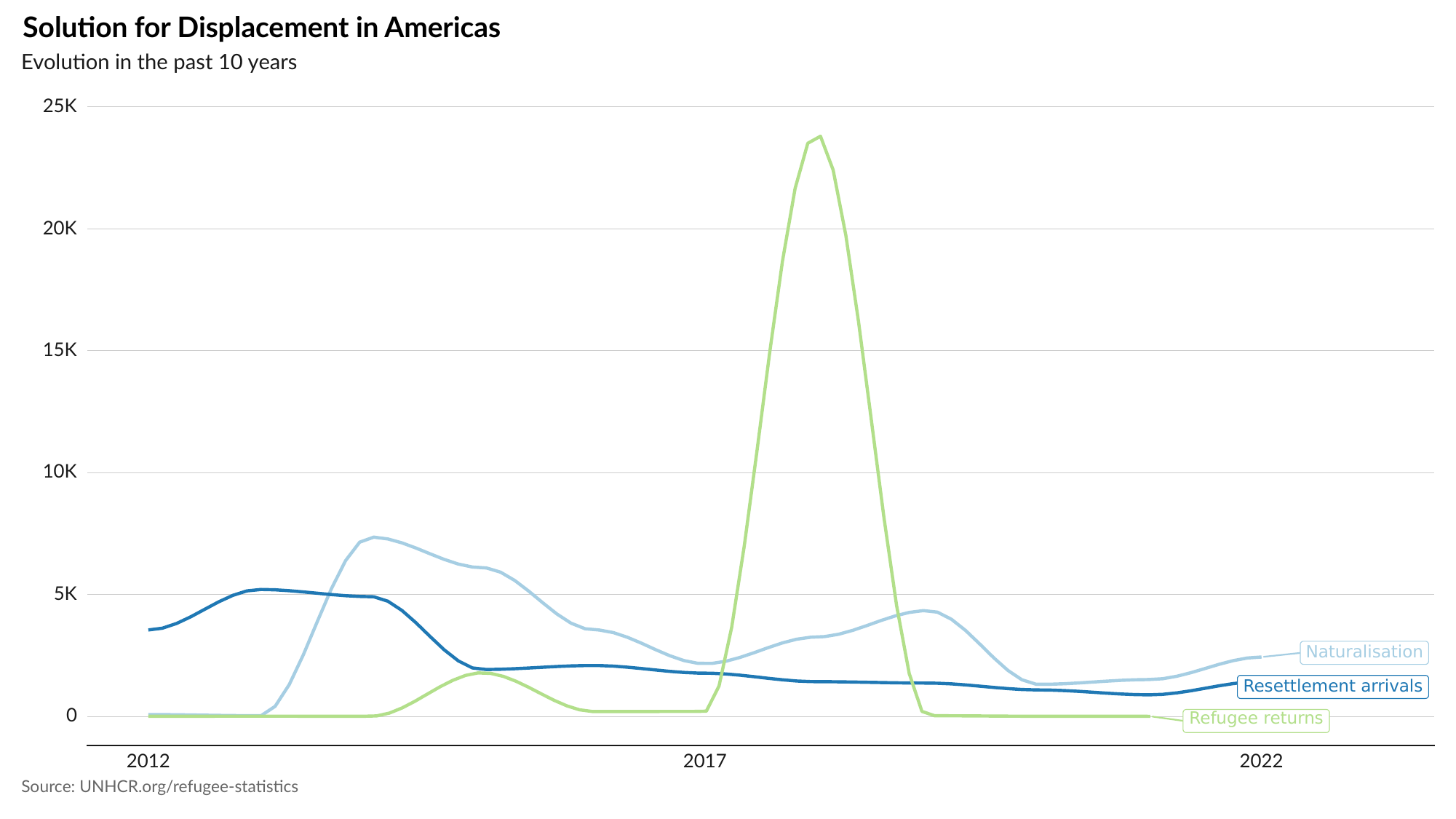

Solution for Displacement in Americas
Evolution in the past 10 years
25K

20K

15K

10K

5K

Naturalisation

Resettlement arrivals
0

Refugee returns

2012
2017
2022
Source: UNHCR.org/refugee-statistics